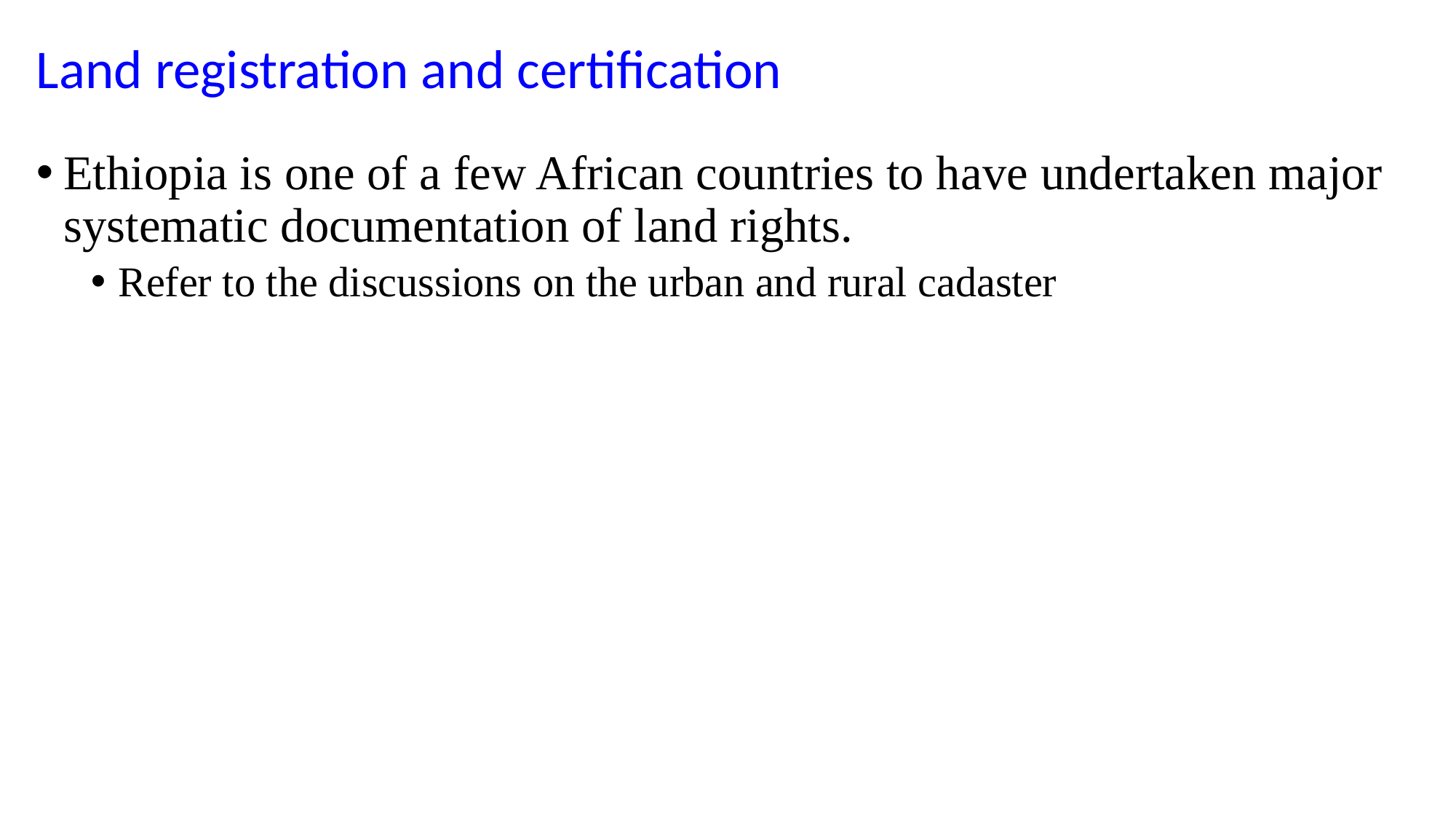

# Land registration and certification
Ethiopia is one of a few African countries to have undertaken major systematic documentation of land rights.
Refer to the discussions on the urban and rural cadaster